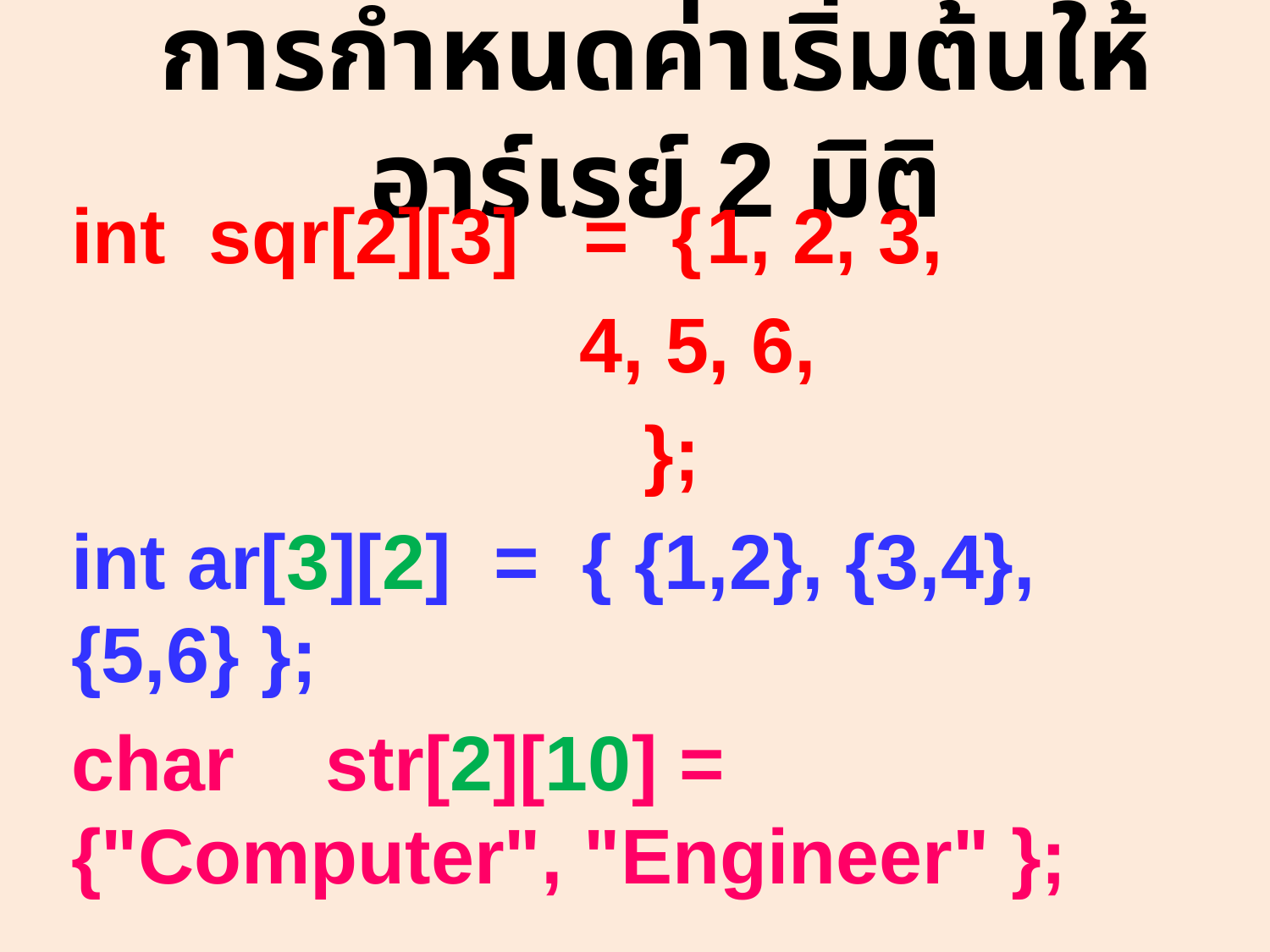

# การกำหนดค่าเริ่มต้นให้อาร์เรย์ 2 มิติ
int  sqr[2][3]   =  {	1, 2, 3,
				4, 5, 6,
		       	   };
int ar[3][2]  =  { {1,2}, {3,4}, {5,6} };
char	str[2][10] = {"Computer", "Engineer" };